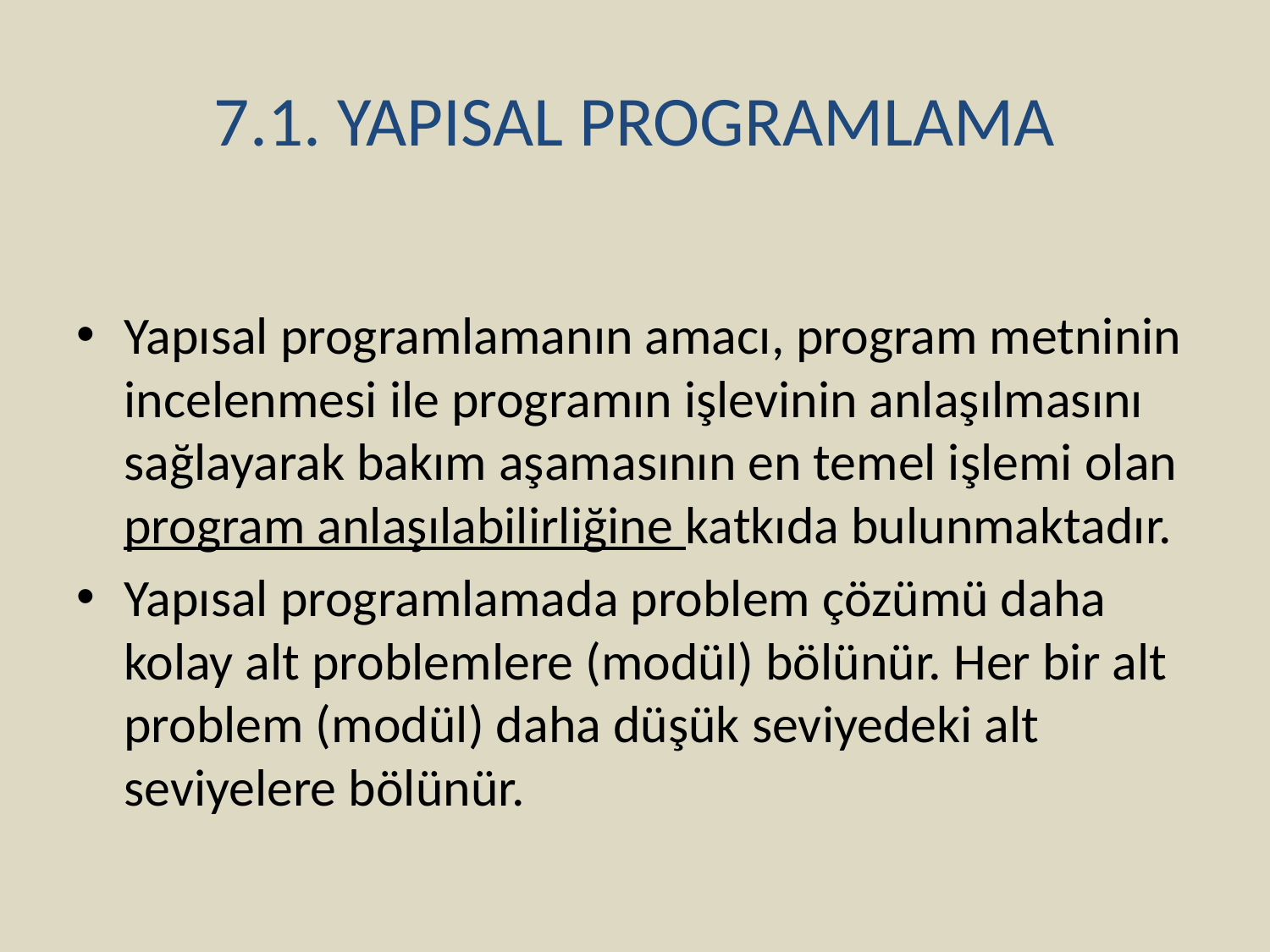

# 7.1. YAPISAL PROGRAMLAMA

Yapısal programlamanın amacı, program metninin incelenmesi ile programın işlevinin anlaşılmasını sağlayarak bakım aşamasının en temel işlemi olan program anlaşılabilirliğine katkıda bulunmaktadır.
Yapısal programlamada problem çözümü daha kolay alt problemlere (modül) bölünür. Her bir alt problem (modül) daha düşük seviyedeki alt seviyelere bölünür.

4